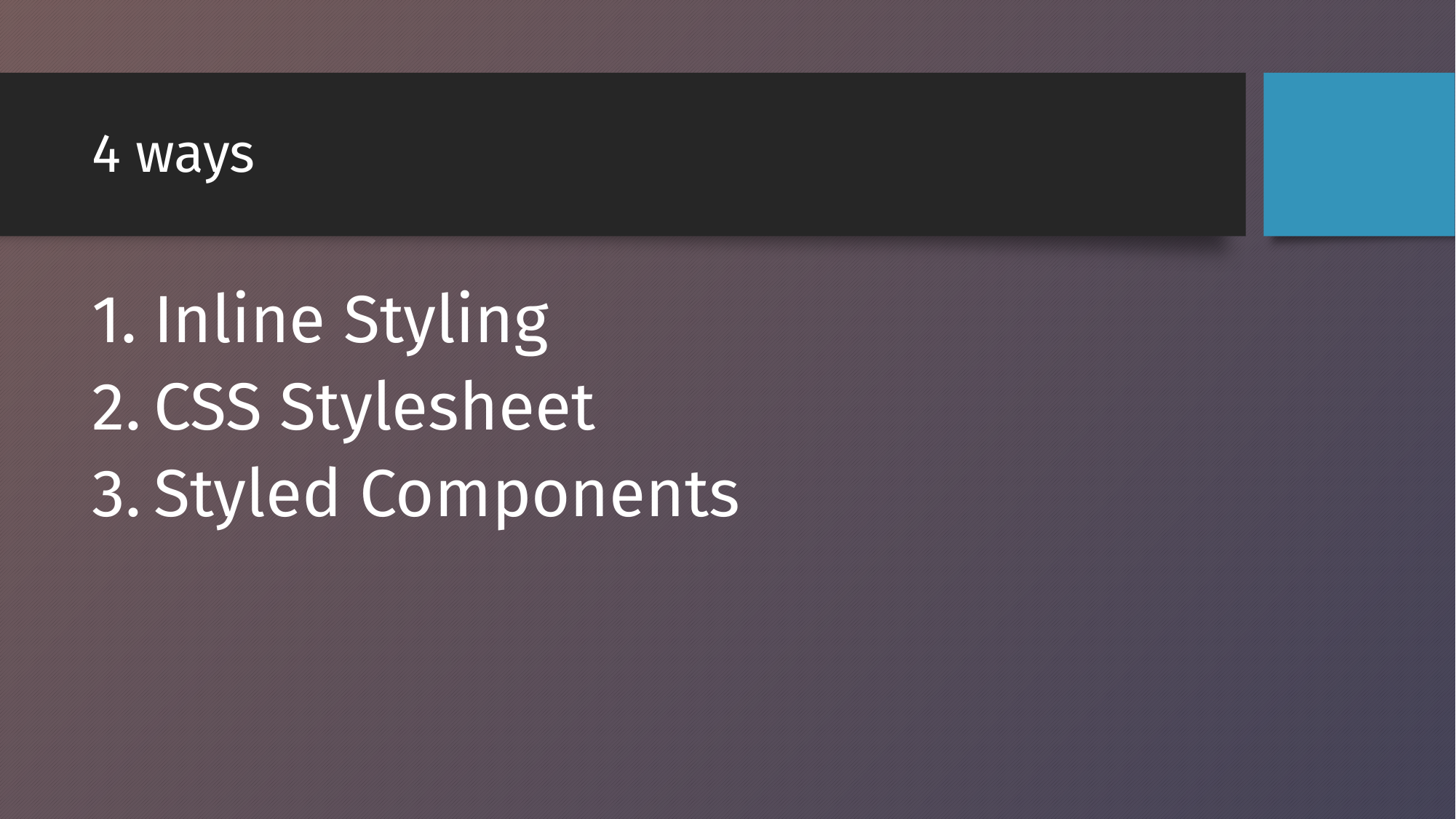

# 4 ways
Inline Styling
CSS Stylesheet
Styled Components